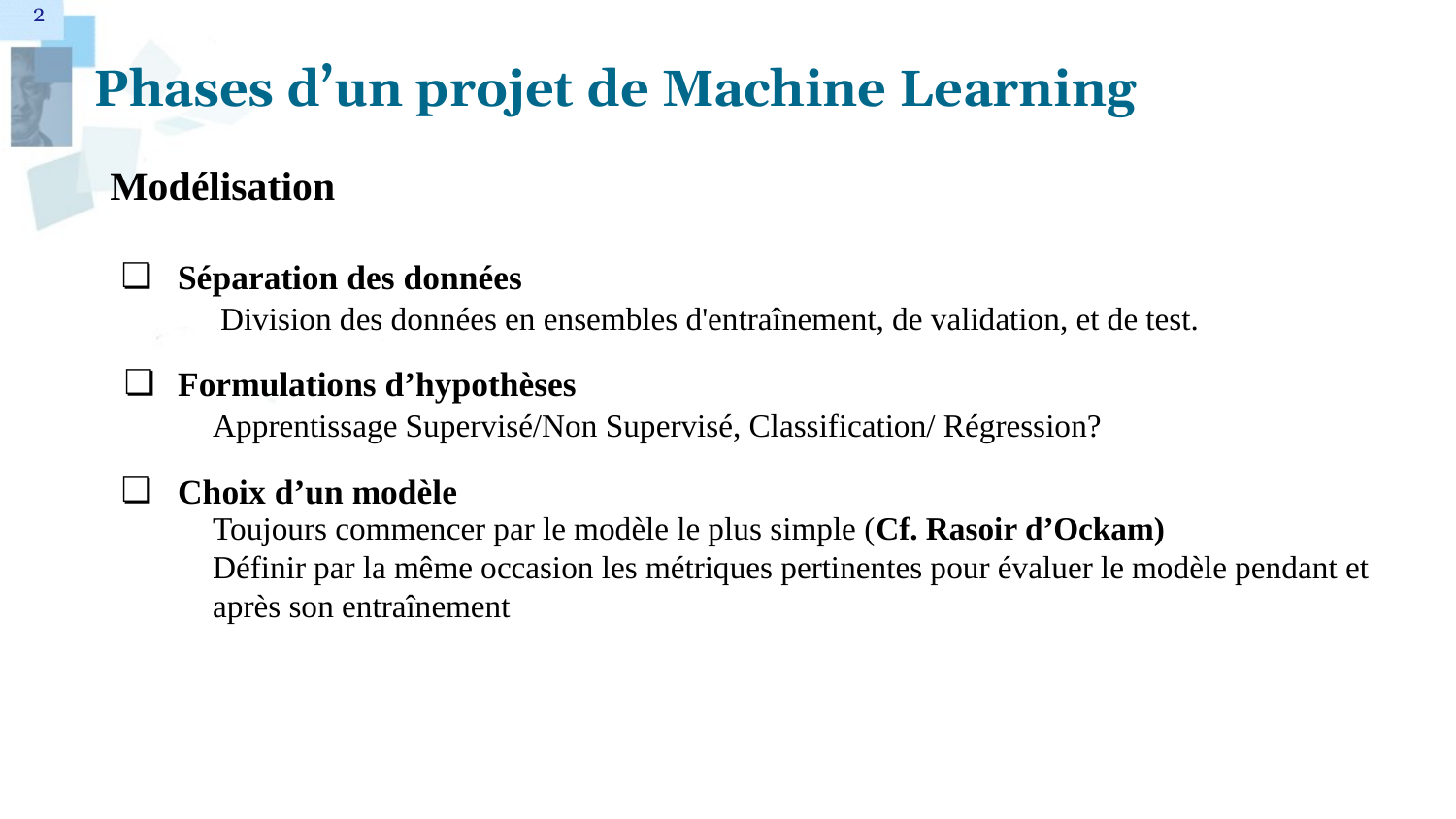

2
# Phases d’un projet de Machine Learning
Modélisation
Séparation des données

Formulations d’hypothèses

Choix d’un modèle

Division des données en ensembles d'entraînement, de validation, et de test.
Apprentissage Supervisé/Non Supervisé, Classification/ Régression?
Toujours commencer par le modèle le plus simple (Cf. Rasoir d’Ockam)
Définir par la même occasion les métriques pertinentes pour évaluer le modèle pendant et après son entraînement